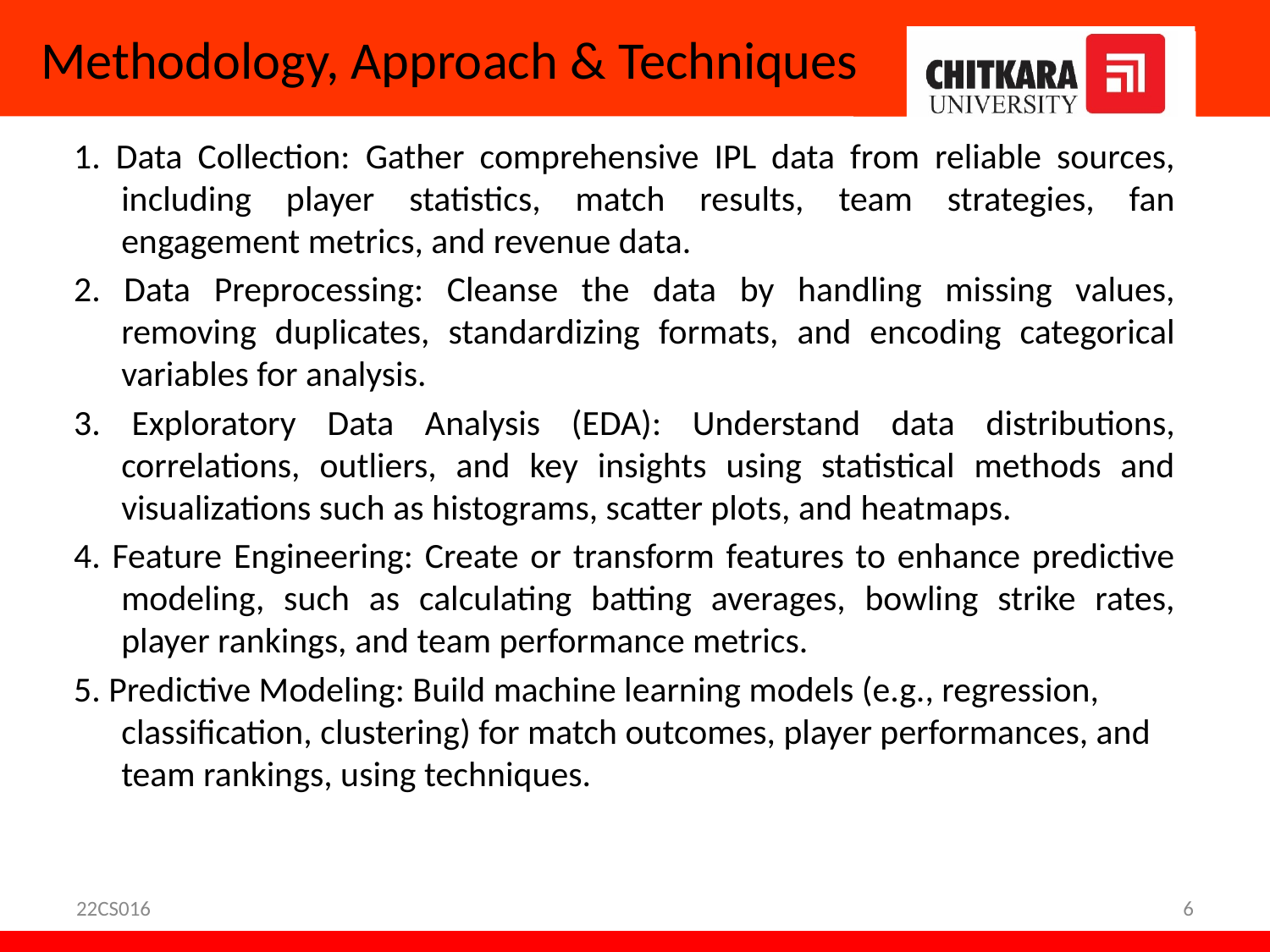

# Methodology, Approach & Techniques
1. Data Collection: Gather comprehensive IPL data from reliable sources, including player statistics, match results, team strategies, fan engagement metrics, and revenue data.
2. Data Preprocessing: Cleanse the data by handling missing values, removing duplicates, standardizing formats, and encoding categorical variables for analysis.
3. Exploratory Data Analysis (EDA): Understand data distributions, correlations, outliers, and key insights using statistical methods and visualizations such as histograms, scatter plots, and heatmaps.
4. Feature Engineering: Create or transform features to enhance predictive modeling, such as calculating batting averages, bowling strike rates, player rankings, and team performance metrics.
5. Predictive Modeling: Build machine learning models (e.g., regression, classification, clustering) for match outcomes, player performances, and team rankings, using techniques.

22CS016
6